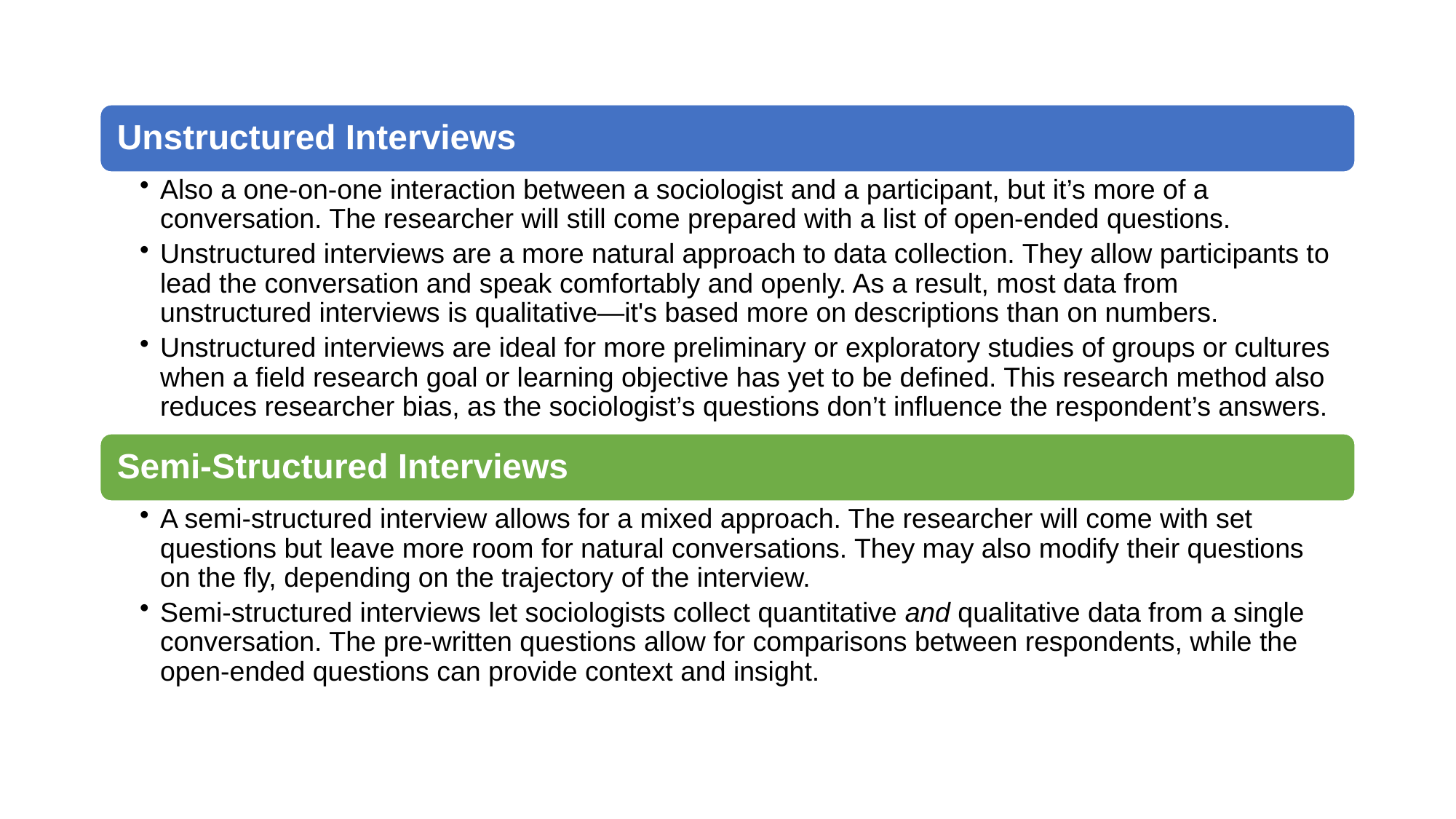

Unstructured Interviews
Also a one-on-one interaction between a sociologist and a participant, but it’s more of a conversation. The researcher will still come prepared with a list of open-ended questions.
Unstructured interviews are a more natural approach to data collection. They allow participants to lead the conversation and speak comfortably and openly. As a result, most data from unstructured interviews is qualitative—it's based more on descriptions than on numbers.
Unstructured interviews are ideal for more preliminary or exploratory studies of groups or cultures when a field research goal or learning objective has yet to be defined. This research method also reduces researcher bias, as the sociologist’s questions don’t influence the respondent’s answers.
Semi-Structured Interviews
A semi-structured interview allows for a mixed approach. The researcher will come with set questions but leave more room for natural conversations. They may also modify their questions on the fly, depending on the trajectory of the interview.
Semi-structured interviews let sociologists collect quantitative and qualitative data from a single conversation. The pre-written questions allow for comparisons between respondents, while the open-ended questions can provide context and insight.